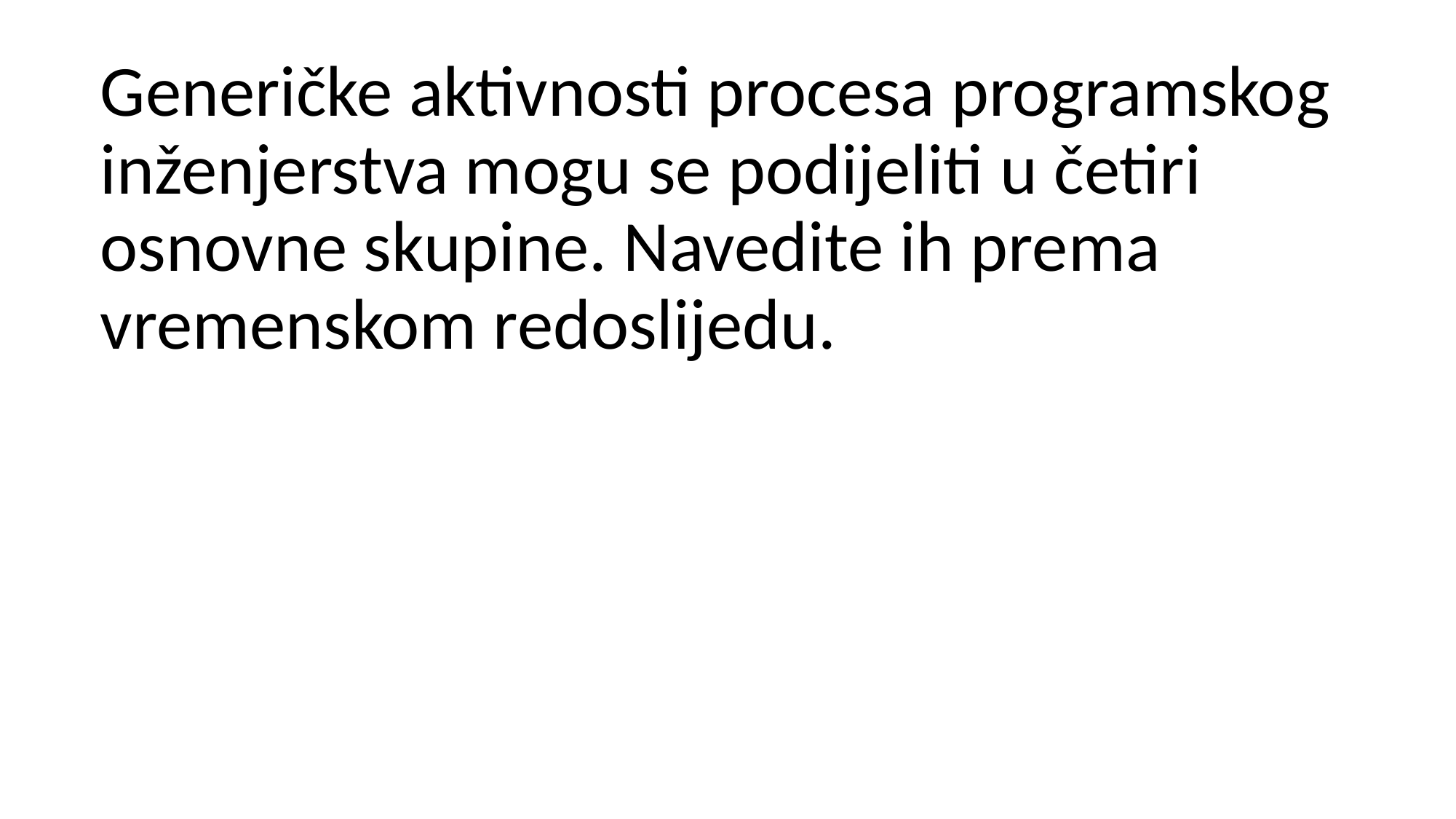

Generičke aktivnosti procesa programskog inženjerstva mogu se podijeliti u četiri osnovne skupine. Navedite ih prema vremenskom redoslijedu.